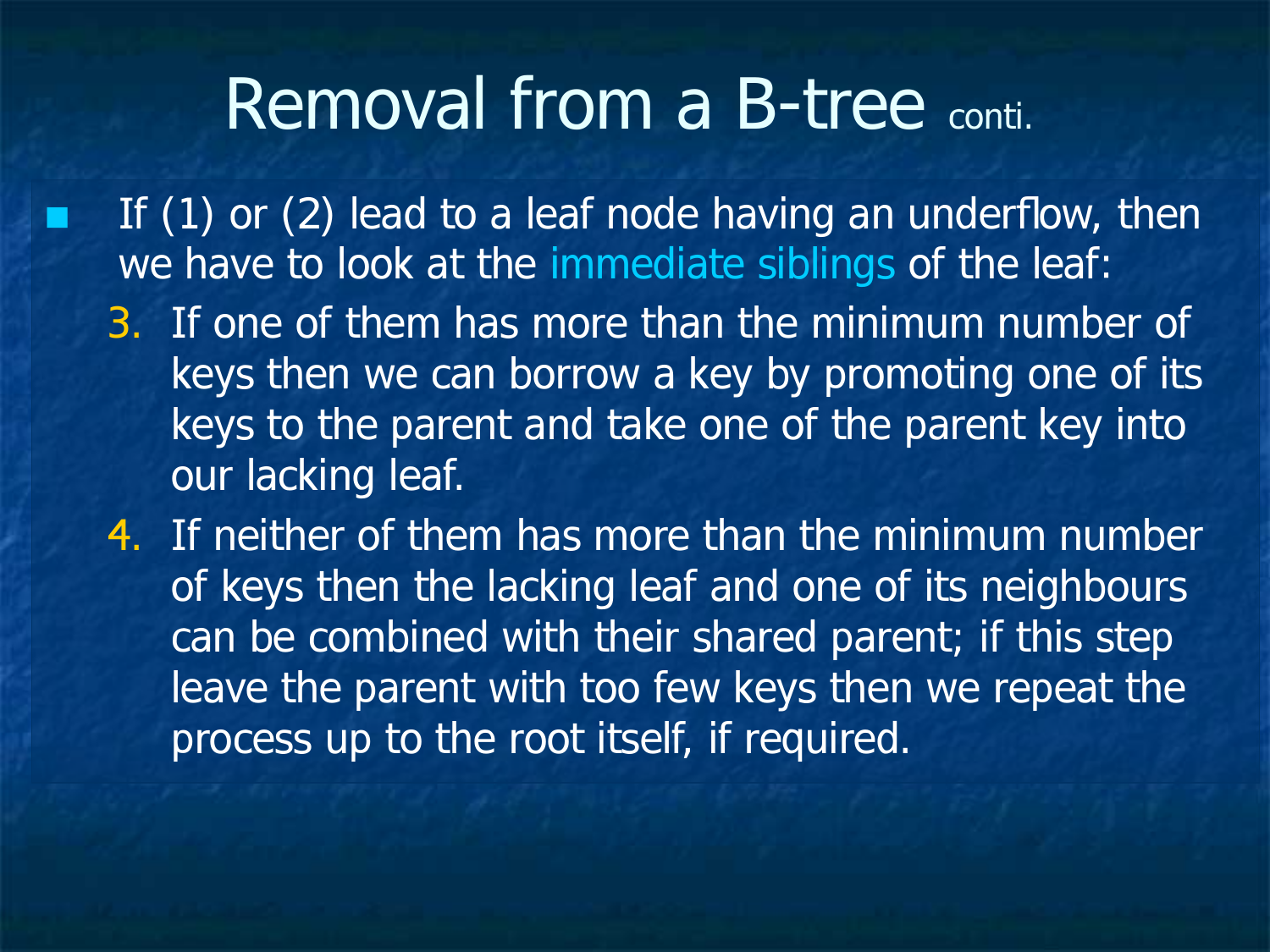

# Removal from a B-tree conti.
If (1) or (2) lead to a leaf node having an underflow, then we have to look at the immediate siblings of the leaf:
If one of them has more than the minimum number of keys then we can borrow a key by promoting one of its keys to the parent and take one of the parent key into our lacking leaf.
If neither of them has more than the minimum number of keys then the lacking leaf and one of its neighbours can be combined with their shared parent; if this step leave the parent with too few keys then we repeat the process up to the root itself, if required.